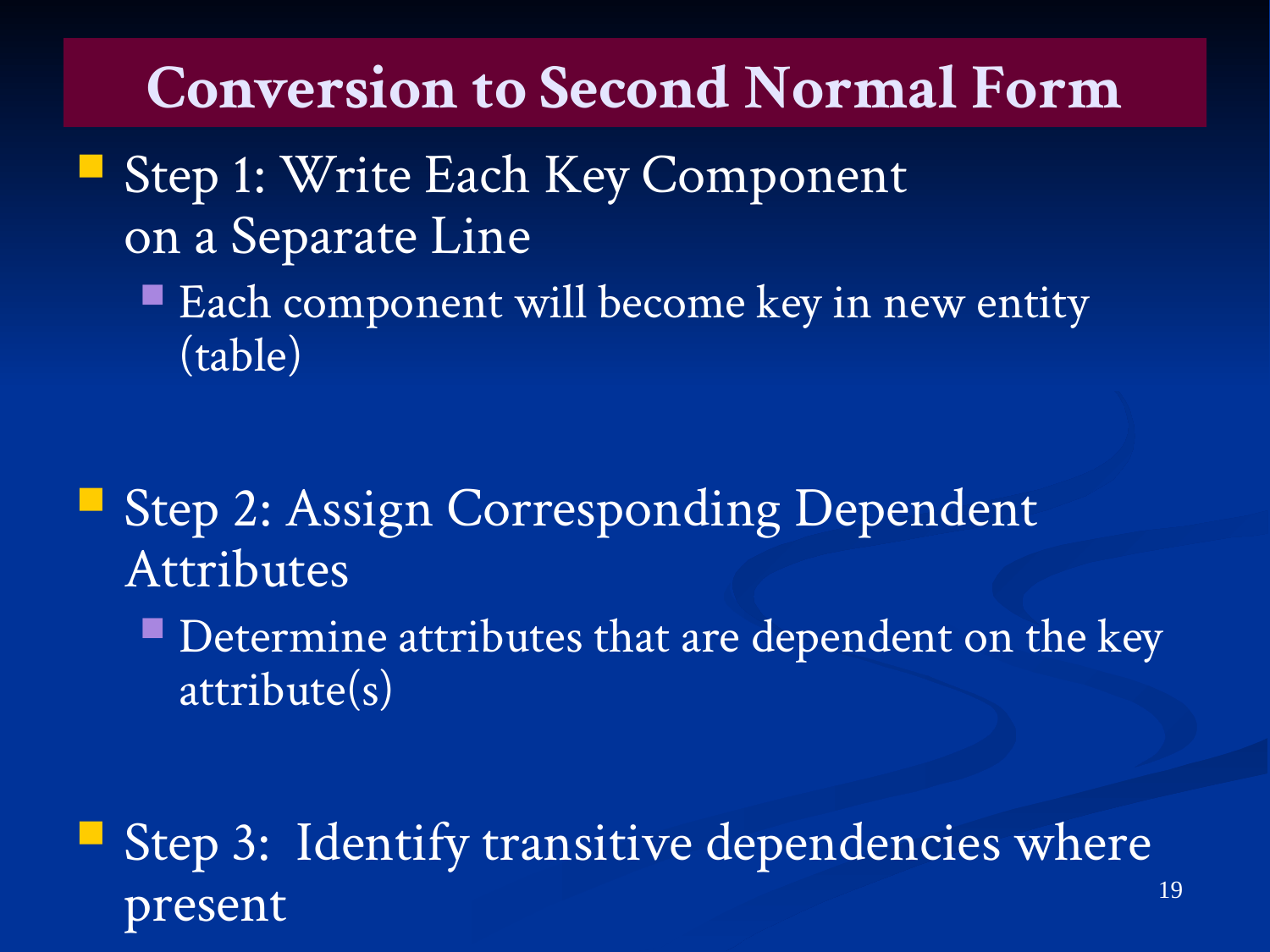

Conversion to Second Normal Form
Step 1: Write Each Key Component
on a Separate Line
Each component will become key in new entity (table)

Step 2: Assign Corresponding Dependent Attributes
Determine attributes that are dependent on the key  attribute(s)

Step 3:  Identify transitive dependencies where present
19